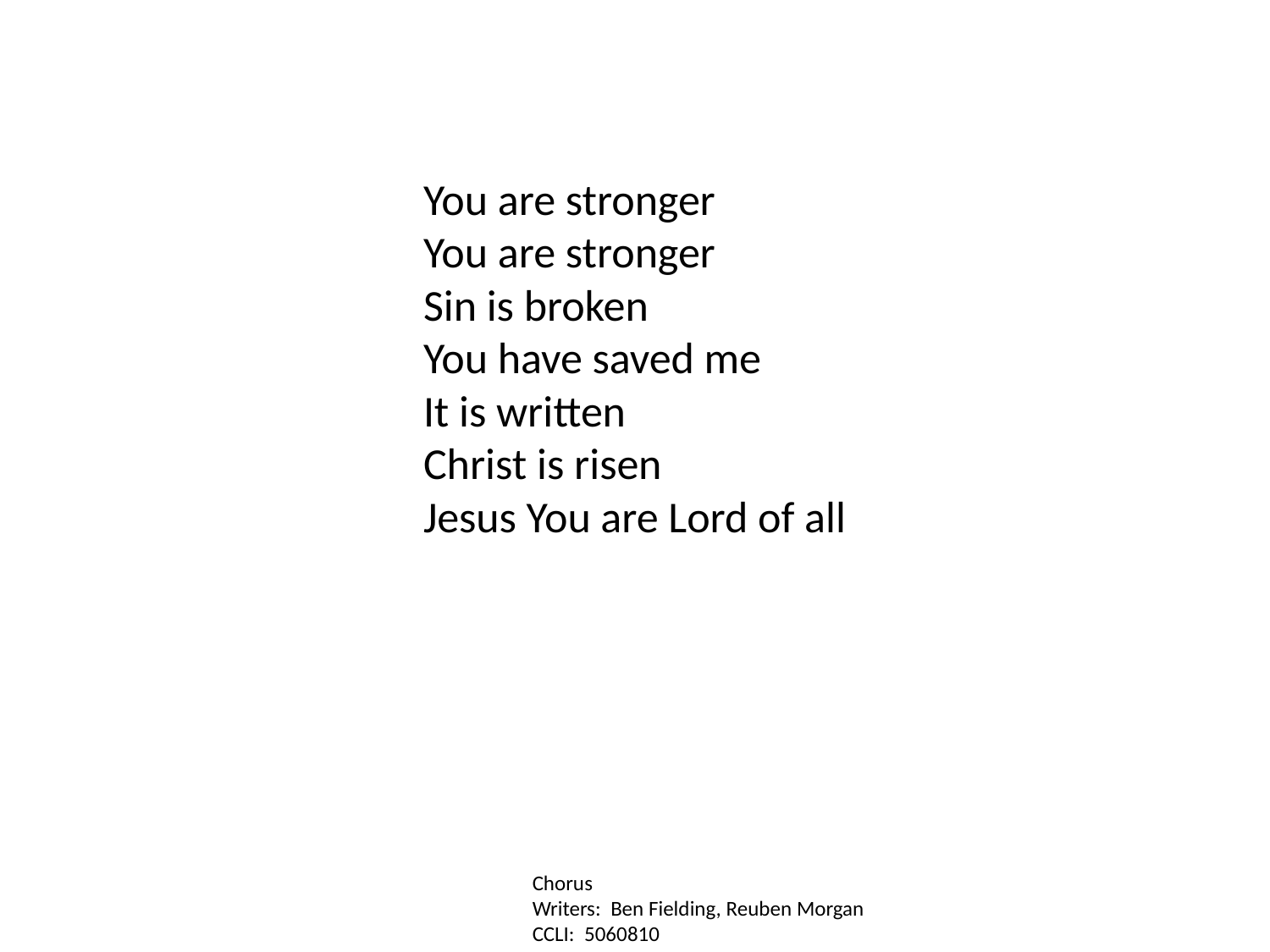

You are stronger
You are stronger
Sin is broken
You have saved me
It is written
Christ is risen
Jesus You are Lord of all

Chorus
Writers:  Ben Fielding, Reuben Morgan
CCLI:  5060810